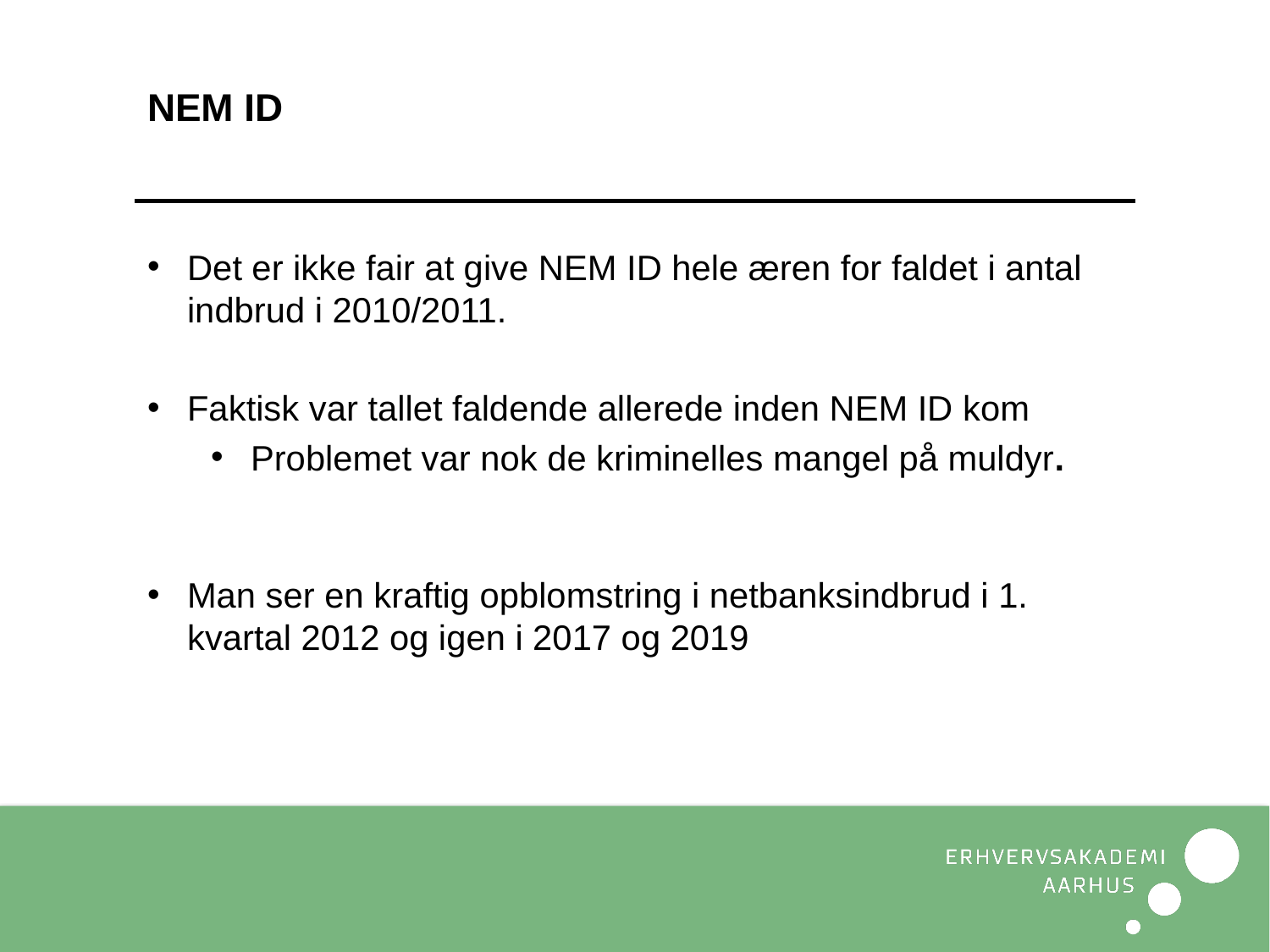

# NEM ID
Det er ikke fair at give NEM ID hele æren for faldet i antal indbrud i 2010/2011.

Faktisk var tallet faldende allerede inden NEM ID kom
Problemet var nok de kriminelles mangel på muldyr.

Man ser en kraftig opblomstring i netbanksindbrud i 1. kvartal 2012 og igen i 2017 og 2019